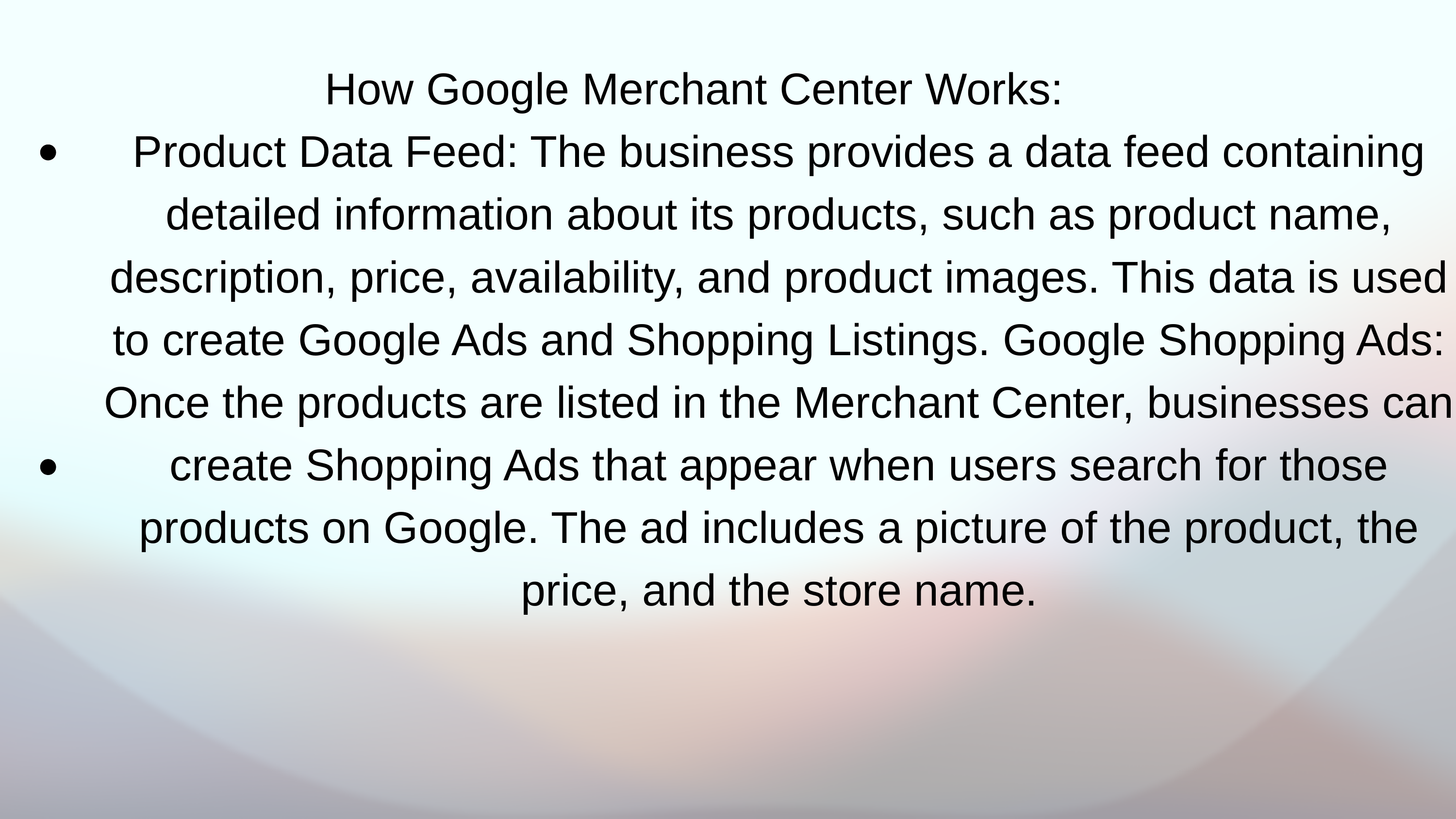

How Google Merchant Center Works:
Product Data Feed: The business provides a data feed containing detailed information about its products, such as product name, description, price, availability, and product images. This data is used to create Google Ads and Shopping Listings. Google Shopping Ads: Once the products are listed in the Merchant Center, businesses can create Shopping Ads that appear when users search for those products on Google. The ad includes a picture of the product, the price, and the store name.